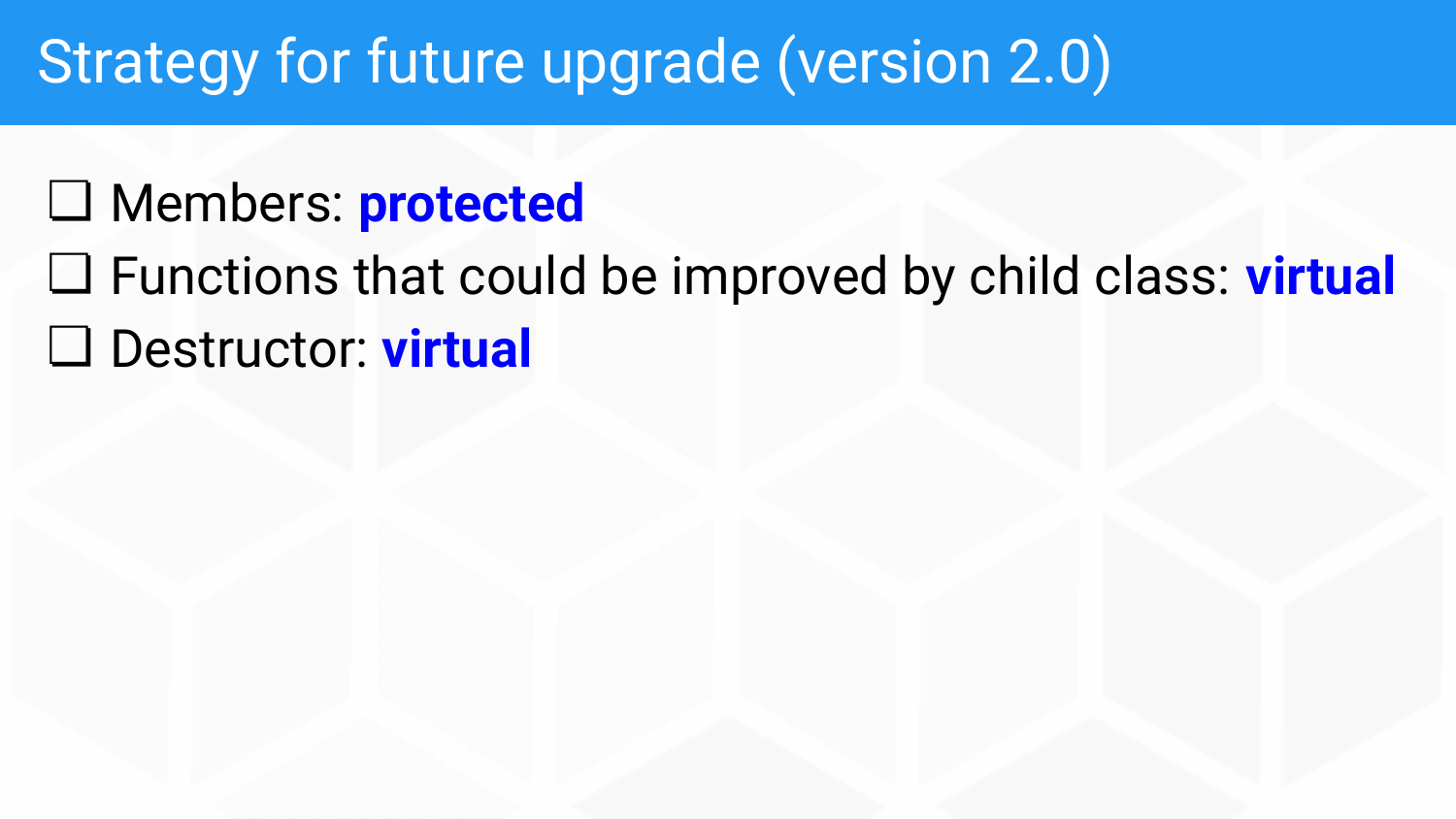

# Strategy for future upgrade (version 2.0)
Members: protected
Functions that could be improved by child class: virtual
Destructor: virtual